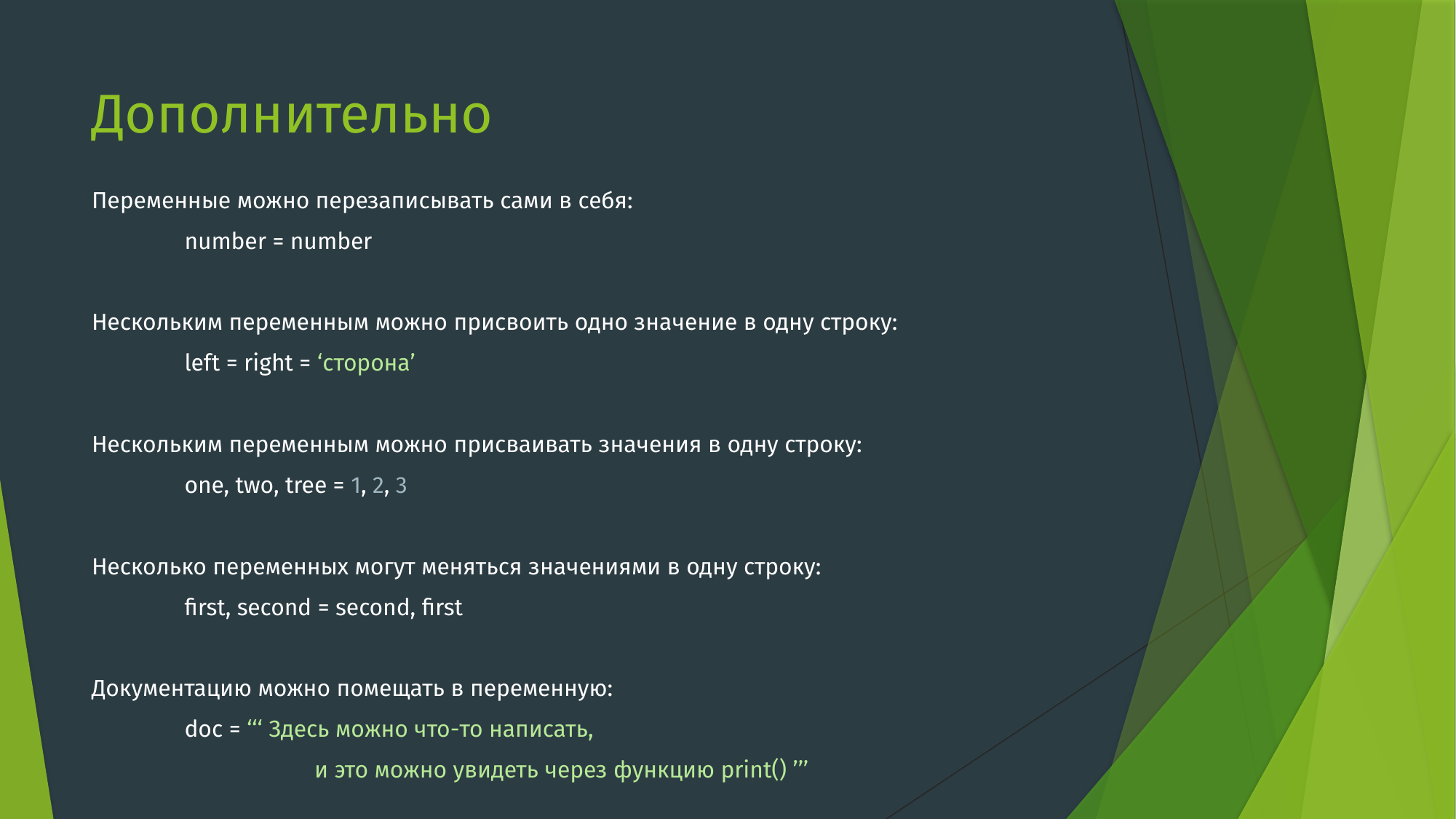

# Дополнительно
Переменные можно перезаписывать сами в себя:
	number = number

Нескольким переменным можно присвоить одно значение в одну строку:
	left = right = ‘сторона’

Нескольким переменным можно присваивать значения в одну строку:
	one, two, tree = 1, 2, 3

Несколько переменных могут меняться значениями в одну строку:
	first, second = second, first

Документацию можно помещать в переменную:
	doc = ‘‘‘ Здесь можно что-то написать,
		      и это можно увидеть через функцию print() ’’’